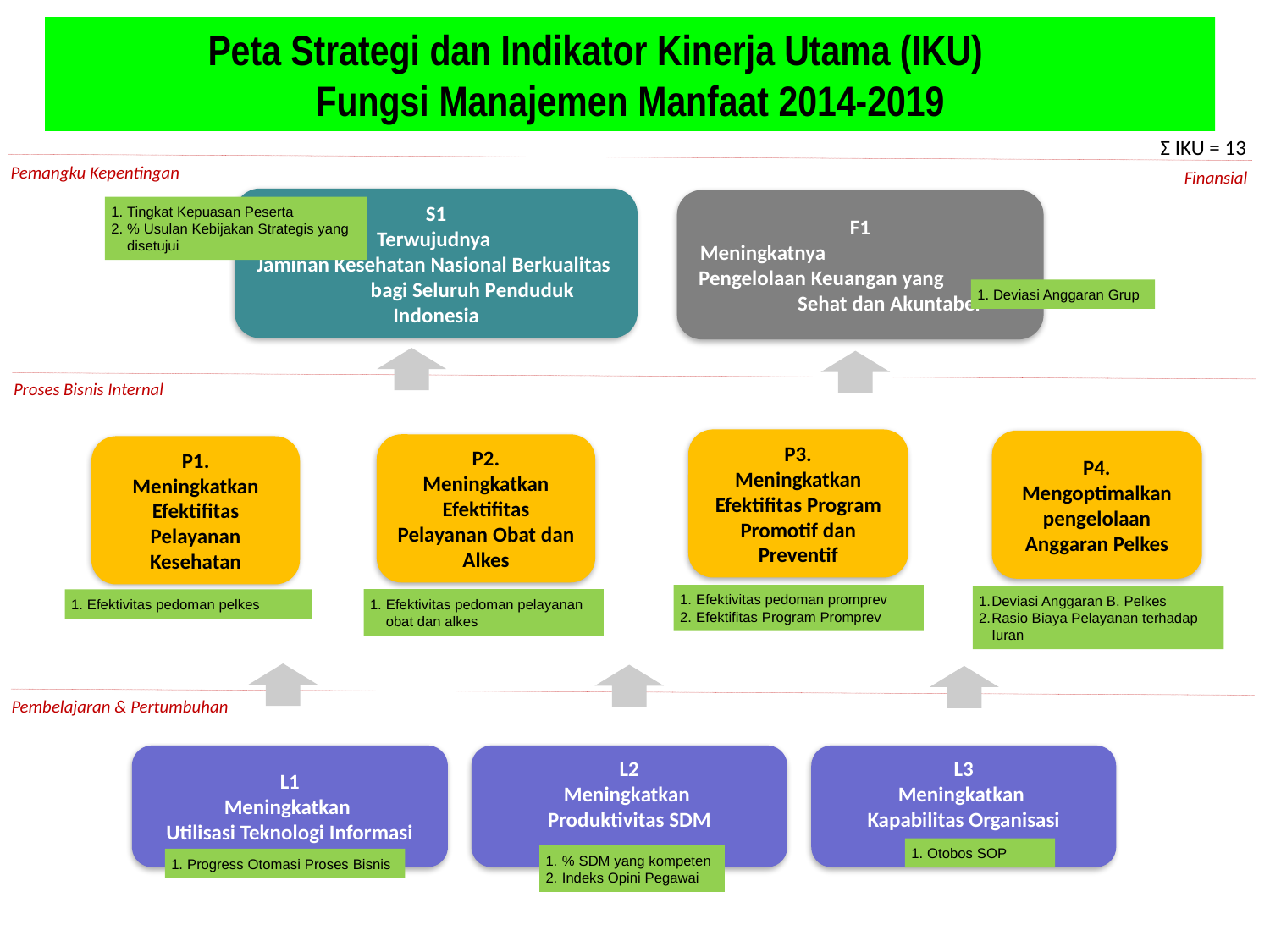

Peta Strategi dan Indikator Kinerja Utama (IKU)
Fungsi Manajemen Manfaat 2014-2019
Ʃ IKU = 13
Pemangku Kepentingan
Finansial
S1
Terwujudnya
Jaminan Kesehatan Nasional Berkualitas                 bagi Seluruh Penduduk Indonesia
F1
Meningkatnya                                         Pengelolaan Keuangan yang                             Sehat dan Akuntabel
Tingkat Kepuasan Peserta
% Usulan Kebijakan Strategis yang disetujui
Deviasi Anggaran Grup

Proses Bisnis Internal
P3.
Meningkatkan Efektifitas Program Promotif dan Preventif
P4.
Mengoptimalkan pengelolaan Anggaran Pelkes
P2.
Meningkatkan Efektifitas Pelayanan Obat dan Alkes
P1.
Meningkatkan Efektifitas Pelayanan Kesehatan
Efektivitas pedoman promprev
Efektifitas Program Promprev
Deviasi Anggaran B. Pelkes
Rasio Biaya Pelayanan terhadap Iuran
Efektivitas pedoman pelayanan obat dan alkes
Efektivitas pedoman pelkes

Pembelajaran & Pertumbuhan
L1
Meningkatkan
Utilisasi Teknologi Informasi
L2
Meningkatkan
Produktivitas SDM

L3
Meningkatkan
Kapabilitas Organisasi

Otobos SOP
% SDM yang kompeten
Indeks Opini Pegawai
Progress Otomasi Proses Bisnis